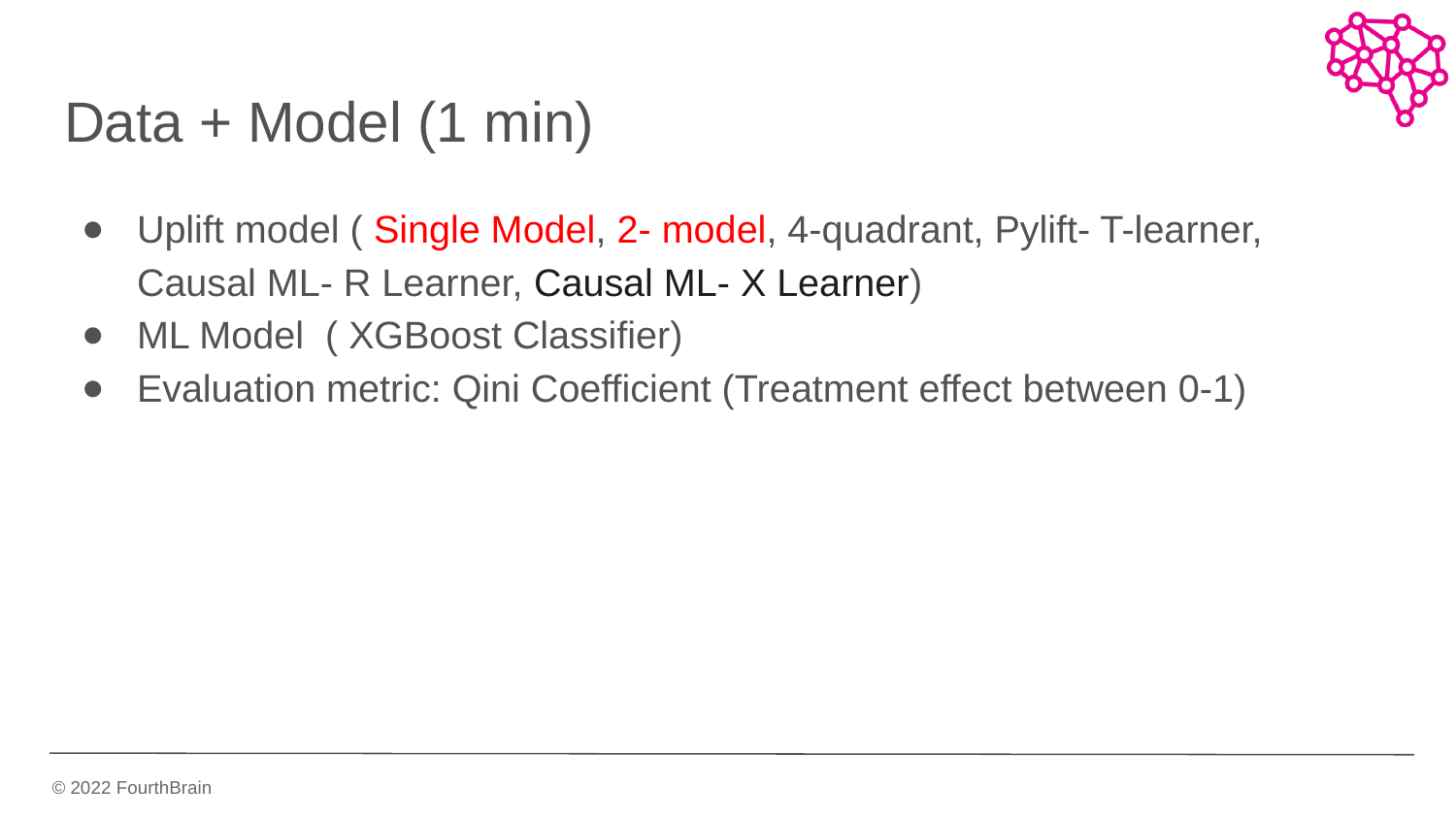

# Data + Model (1 min)
Uplift model ( Single Model, 2- model, 4-quadrant, Pylift- T-learner, Causal ML- R Learner, Causal ML- X Learner)
ML Model  ( XGBoost Classifier)
Evaluation metric: Qini Coefficient (Treatment effect between 0-1)